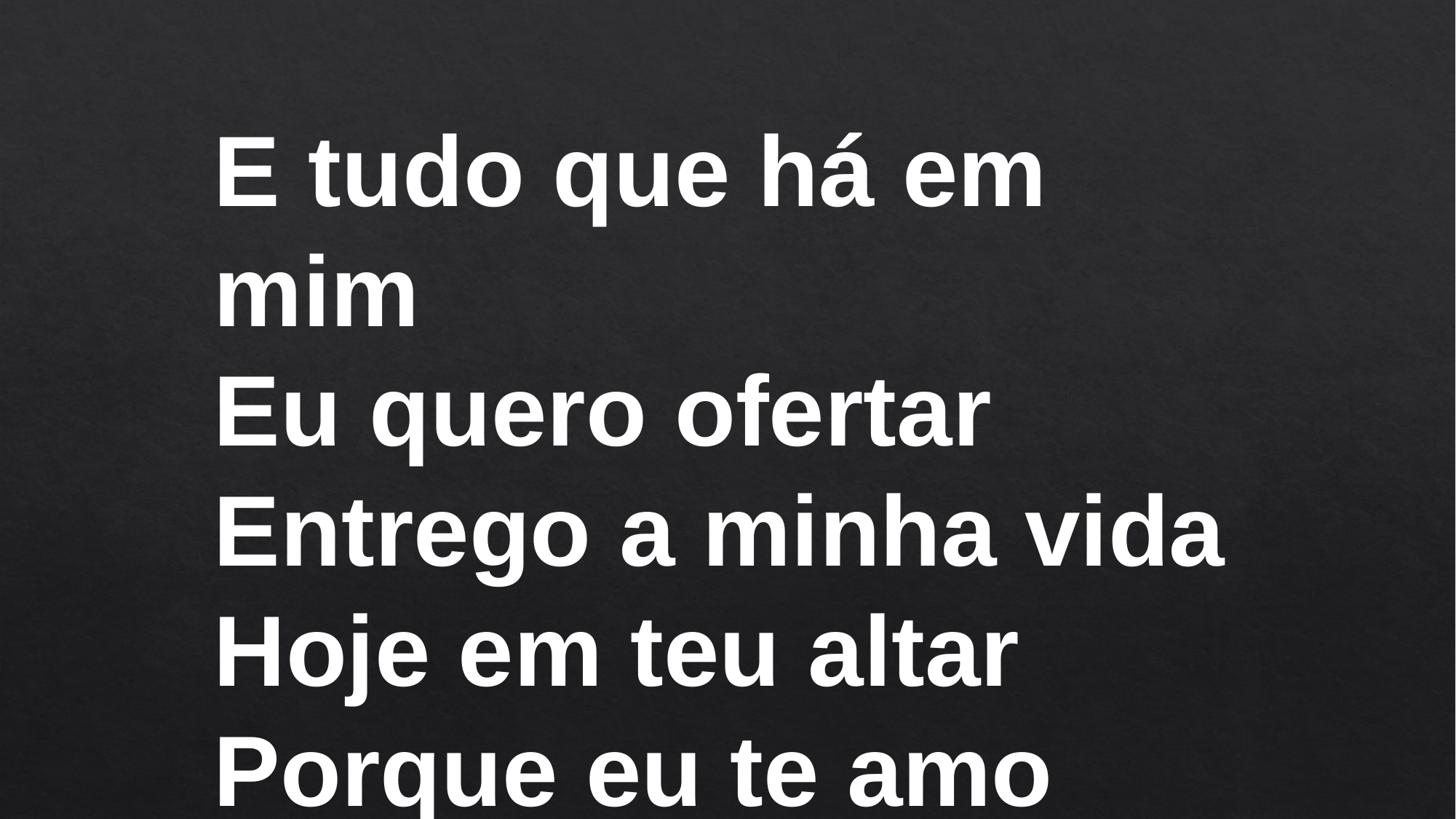

E tudo que há em mim
Eu quero ofertar
Entrego a minha vida
Hoje em teu altar
Porque eu te amo